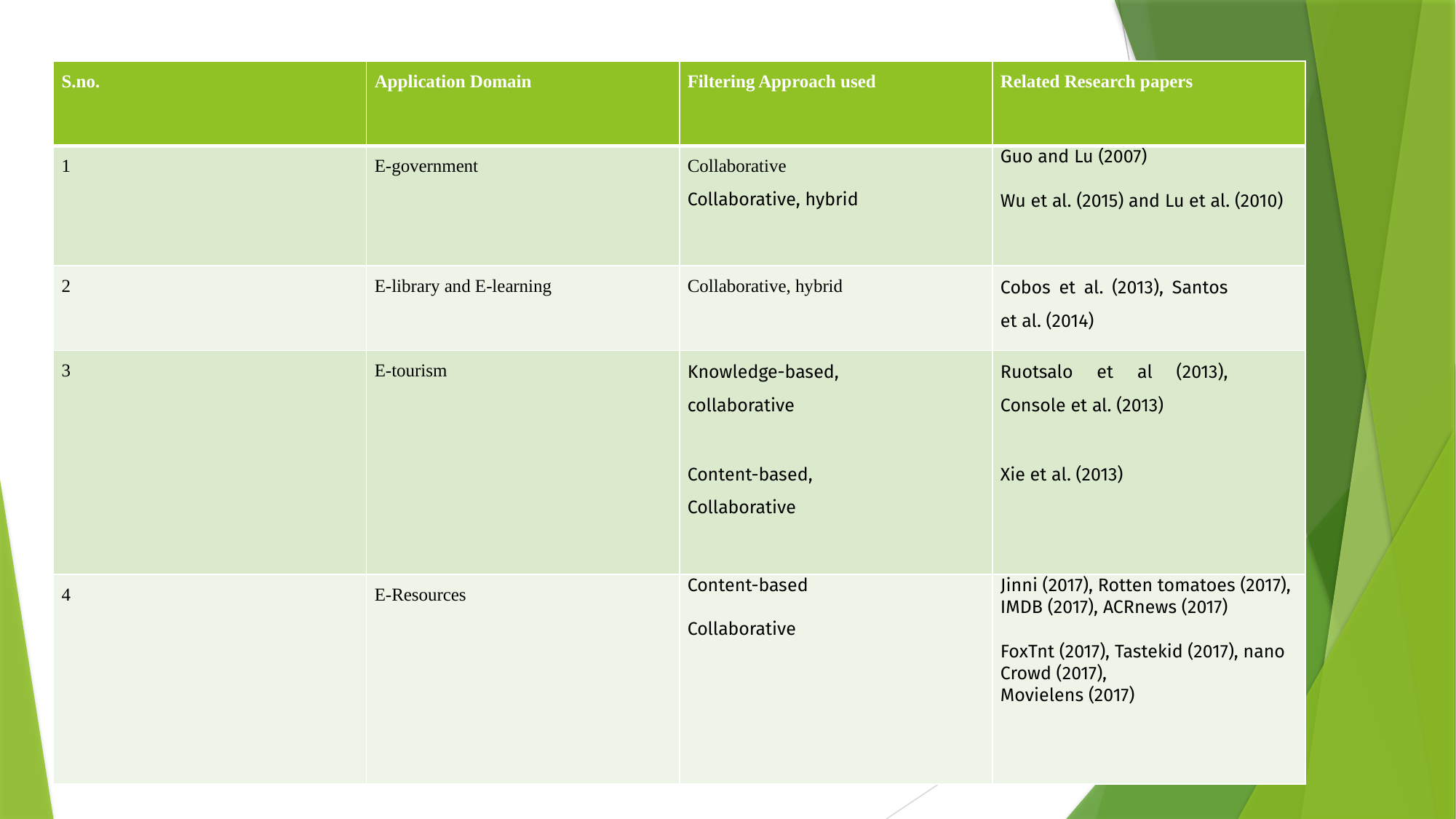

| S.no. | Application Domain | Filtering Approach used | Related Research papers |
| --- | --- | --- | --- |
| 1 | E-government | Collaborative Collaborative, hybrid | Guo and Lu (2007) Wu et al. (2015) and Lu et al. (2010) |
| 2 | E-library and E-learning | Collaborative, hybrid | Cobos et al. (2013), Santos et al. (2014) |
| 3 | E-tourism | Knowledge-based, collaborative Content-based, Collaborative | Ruotsalo et al (2013), Console et al. (2013) Xie et al. (2013) |
| 4 | E-Resources | Content-based Collaborative | Jinni (2017), Rotten tomatoes (2017), IMDB (2017), ACRnews (2017) FoxTnt (2017), Tastekid (2017), nano Crowd (2017), Movielens (2017) |